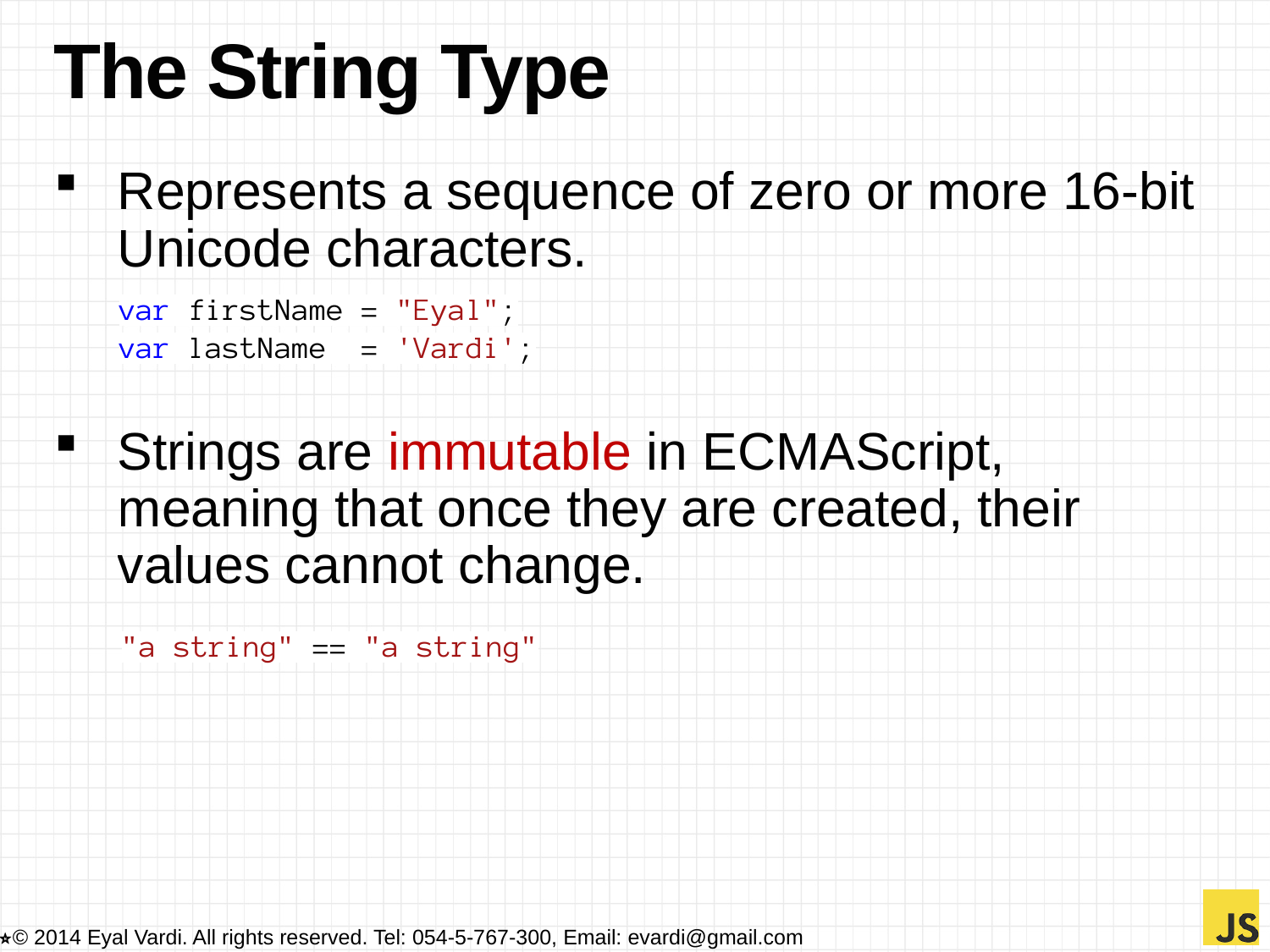

# The String Type
Represents a sequence of zero or more 16-bit Unicode characters.

Strings are immutable in ECMAScript, meaning that once they are created, their values cannot change.
var firstName = "Eyal";
var lastName  = 'Vardi';
"a string" == "a string"